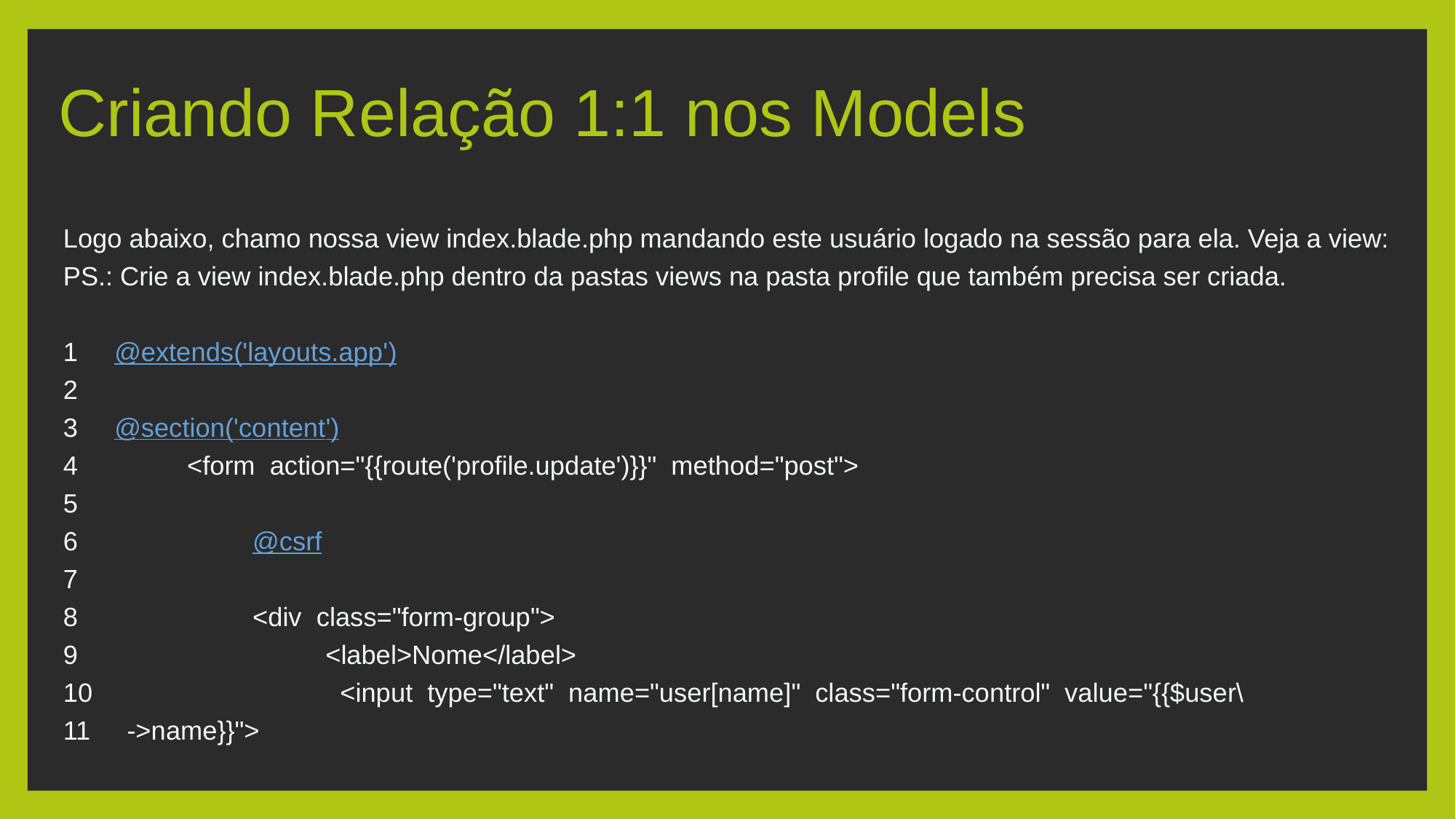

# Criando Relação 1:1 nos Models
Logo abaixo, chamo nossa view index.blade.php mandando este usuário logado na sessão para ela. Veja a view:
PS.: Crie a view index.blade.php dentro da pastas views na pasta profile que também precisa ser criada.

1     @extends('layouts.app')
2
3     @section('content')
4               <form  action="{{route('profile.update')}}"  method="post">
5
6                        @csrf
7
8                        <div  class="form-group">
9                                  <label>Nome</label>
10                                  <input  type="text"  name="user[name]"  class="form-control"  value="{{$user\
11     ->name}}">